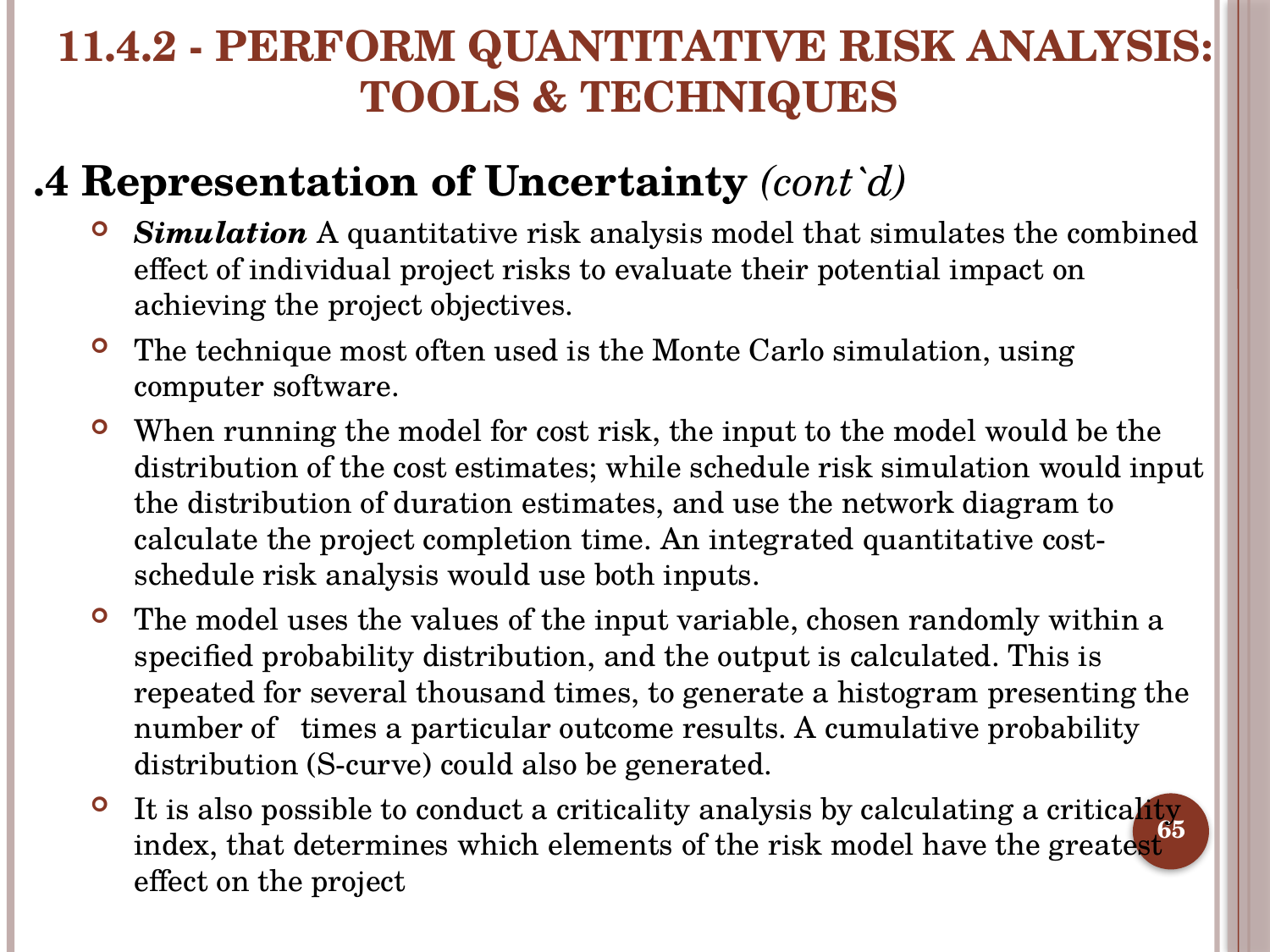

# 11.4.2 - PERFORM QUANTITATIVE RISK ANALYSIS: TOOLS & TECHNIQUES
.4 Representation of Uncertainty (cont`d)
Simulation A quantitative risk analysis model that simulates the combined effect of individual project risks to evaluate their potential impact on achieving the project objectives.
The technique most often used is the Monte Carlo simulation, using computer software.
When running the model for cost risk, the input to the model would be the distribution of the cost estimates; while schedule risk simulation would input the distribution of duration estimates, and use the network diagram to calculate the project completion time. An integrated quantitative cost-schedule risk analysis would use both inputs.
The model uses the values of the input variable, chosen randomly within a specified probability distribution, and the output is calculated. This is repeated for several thousand times, to generate a histogram presenting the number of   times a particular outcome results. A cumulative probability distribution (S-curve) could also be generated.
It is also possible to conduct a criticality analysis by calculating a criticality index, that determines which elements of the risk model have the greatest effect on the project

65